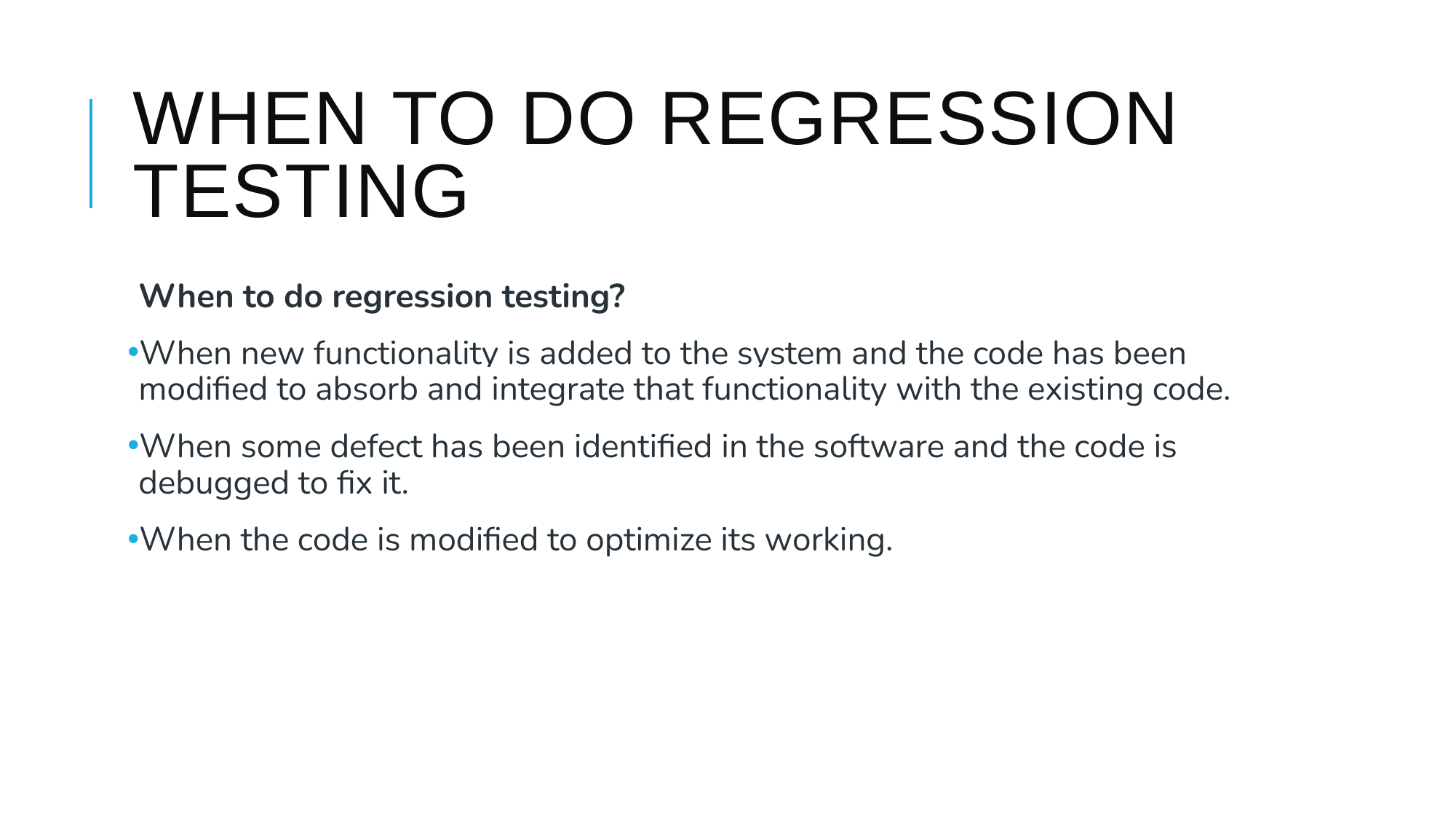

# When to do regression testing
When to do regression testing?
When new functionality is added to the system and the code has been modified to absorb and integrate that functionality with the existing code.
When some defect has been identified in the software and the code is debugged to fix it.
When the code is modified to optimize its working.